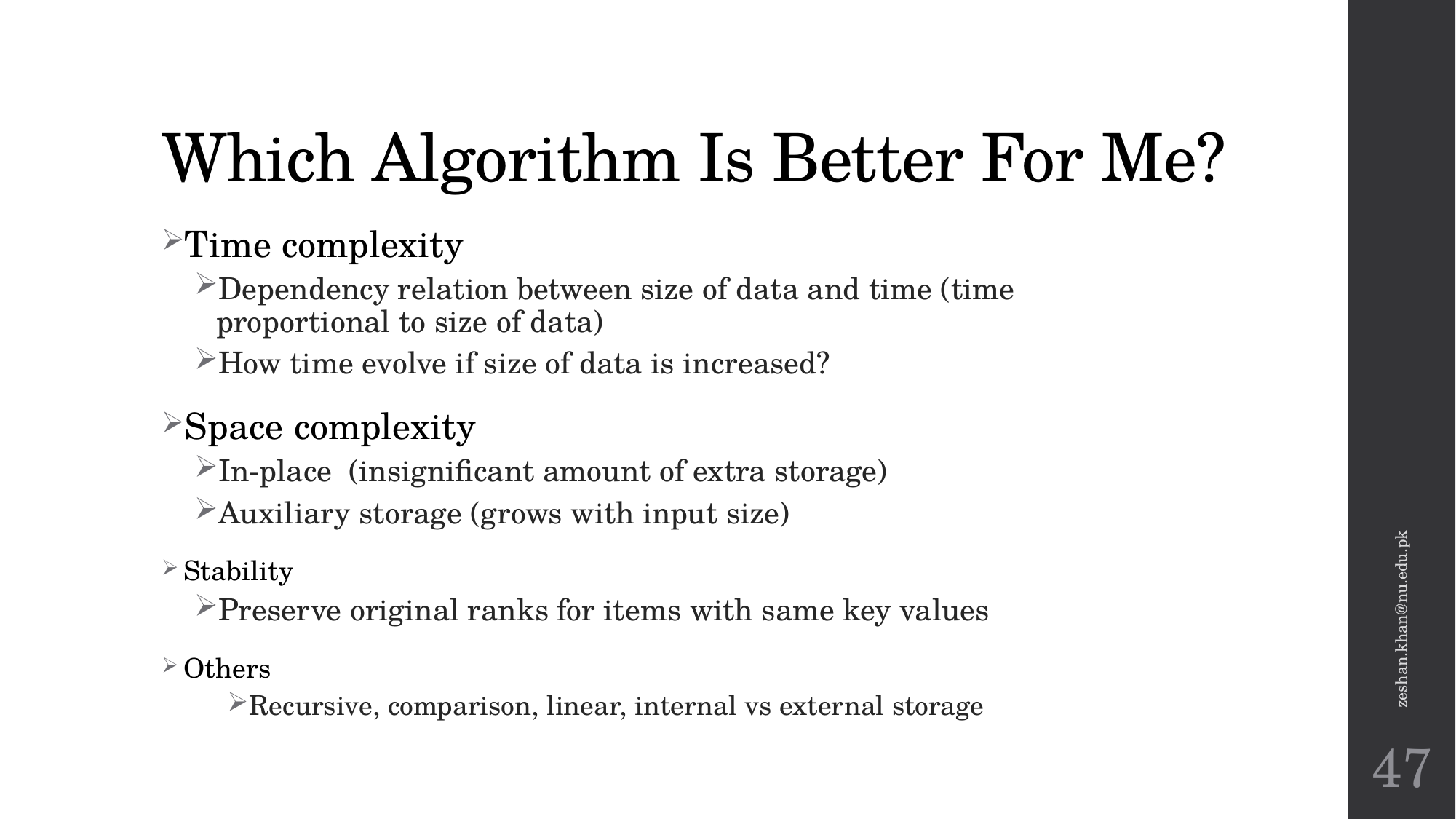

# Which Algorithm Is Better For Me?
Time complexity
Dependency relation between size of data and time (time proportional to size of data)
How time evolve if size of data is increased?
Space complexity
In-place  (insignificant amount of extra storage)
Auxiliary storage (grows with input size)
Stability
Preserve original ranks for items with same key values
Others
Recursive, comparison, linear, internal vs external storage
zeshan.khan@nu.edu.pk
47